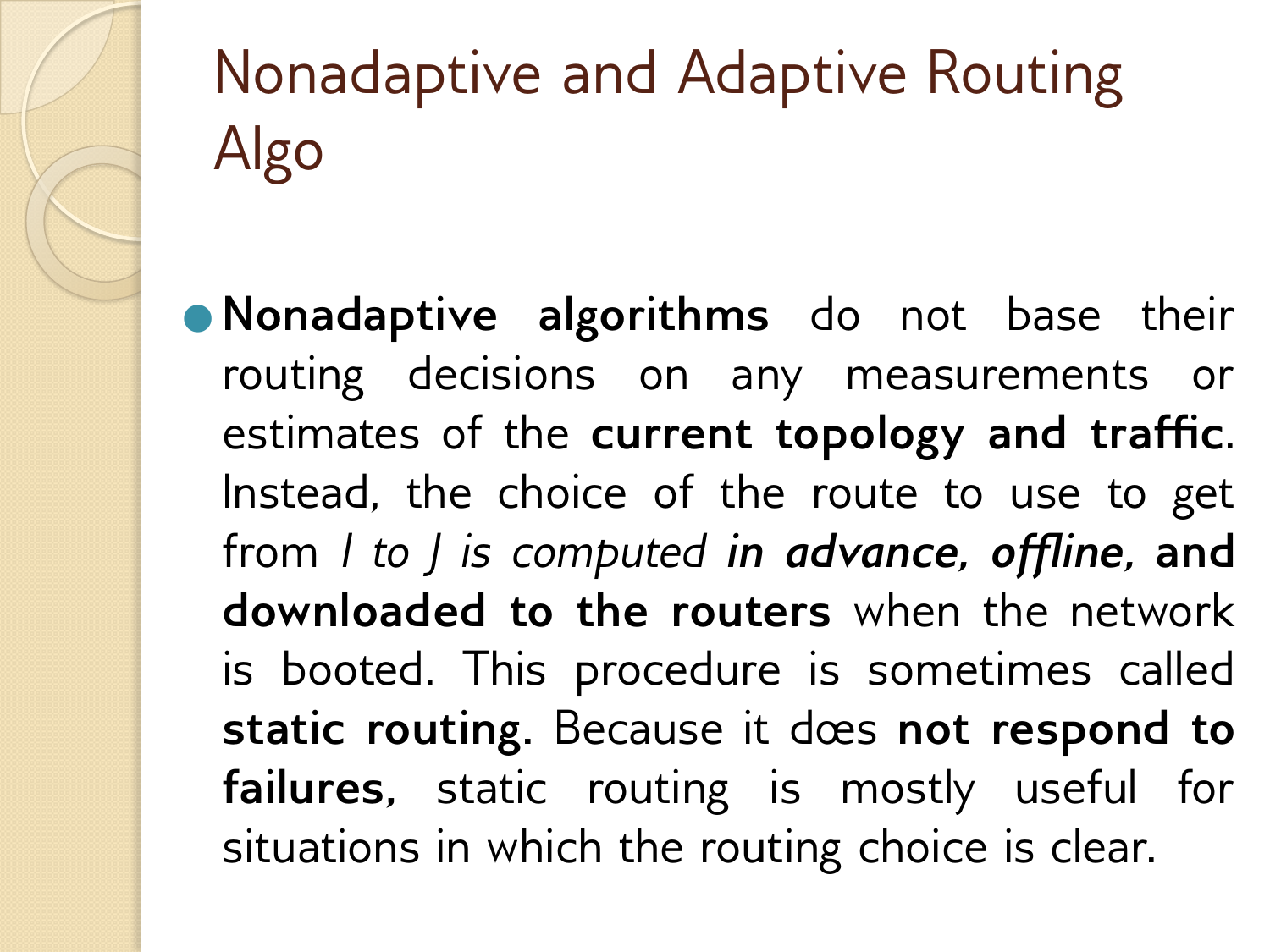

# Nonadaptive and Adaptive Routing Algo
Nonadaptive algorithms do not base their routing decisions on any measurements or estimates of the current topology and traffic. Instead, the choice of the route to use to get from I to J is computed in advance, offline, and downloaded to the routers when the network is booted. This procedure is sometimes called static routing. Because it does not respond to failures, static routing is mostly useful for situations in which the routing choice is clear.